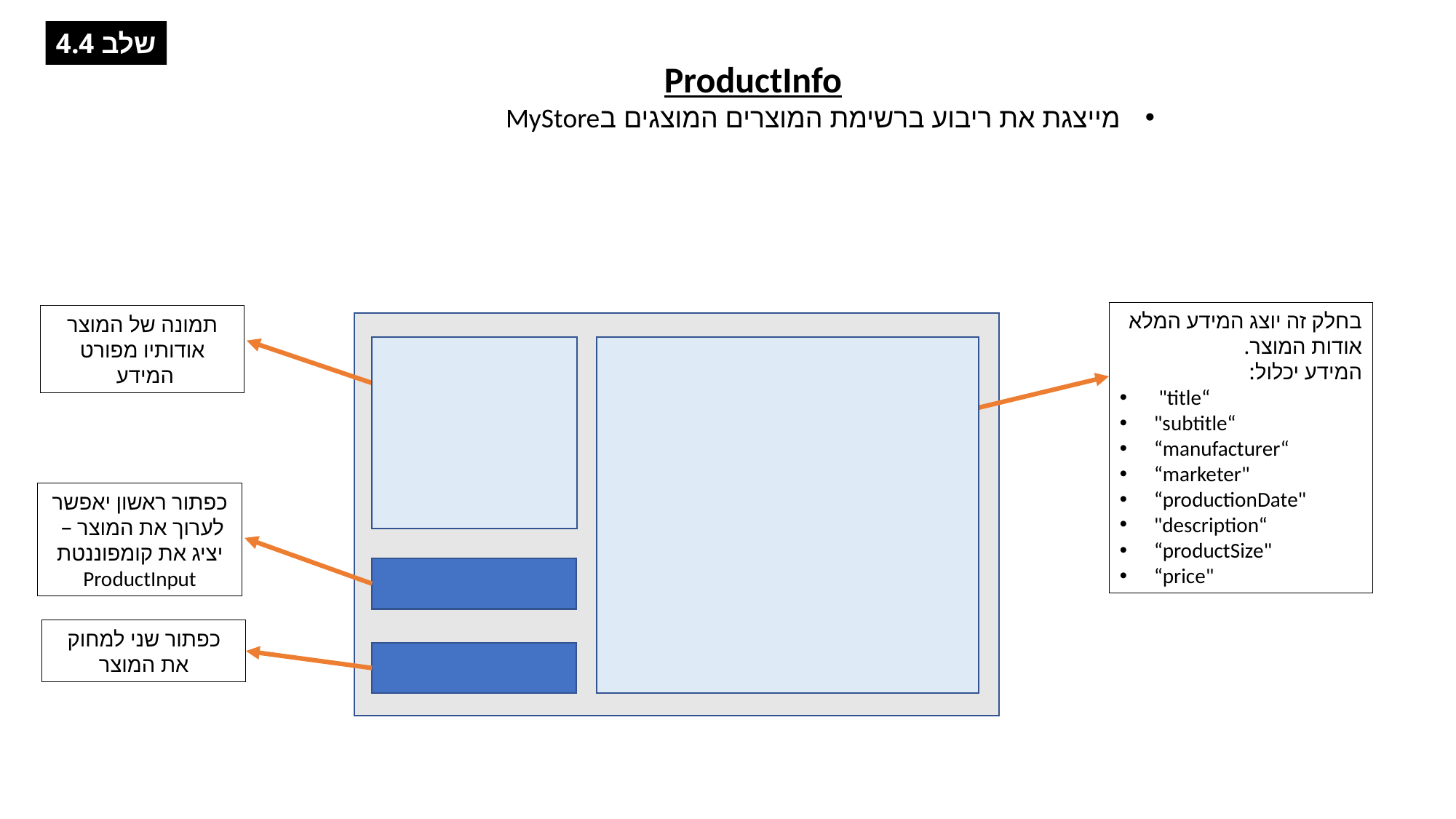

שלב 4.4
ProductInfo
מייצגת את ריבוע ברשימת המוצרים המוצגים בMyStore
בחלק זה יוצג המידע המלא אודות המוצר.
המידע יכלול:
 "title“
"subtitle“
“manufacturer“
“marketer"
“productionDate"
"description“
“productSize"
“price"
תמונה של המוצר
אודותיו מפורט המידע

כפתור ראשון יאפשר לערוך את המוצר –
יציג את קומפוננטת ProductInput

כפתור שני למחוק את המוצר